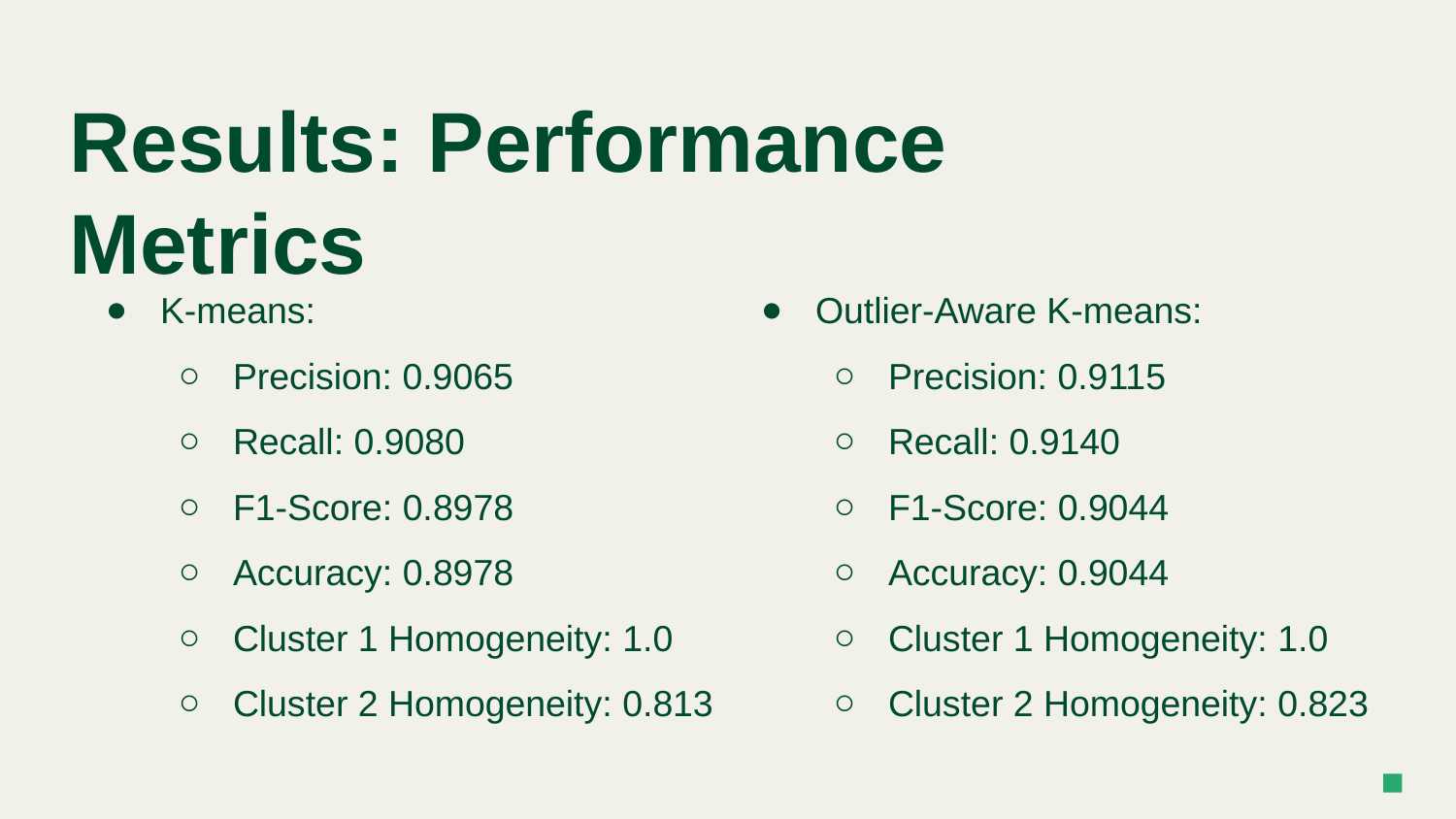

# Results: Performance Metrics
K-means:
Precision: 0.9065
Recall: 0.9080
F1-Score: 0.8978
Accuracy: 0.8978
Cluster 1 Homogeneity: 1.0
Cluster 2 Homogeneity: 0.813
Outlier-Aware K-means:
Precision: 0.9115
Recall: 0.9140
F1-Score: 0.9044
Accuracy: 0.9044
Cluster 1 Homogeneity: 1.0
Cluster 2 Homogeneity: 0.823